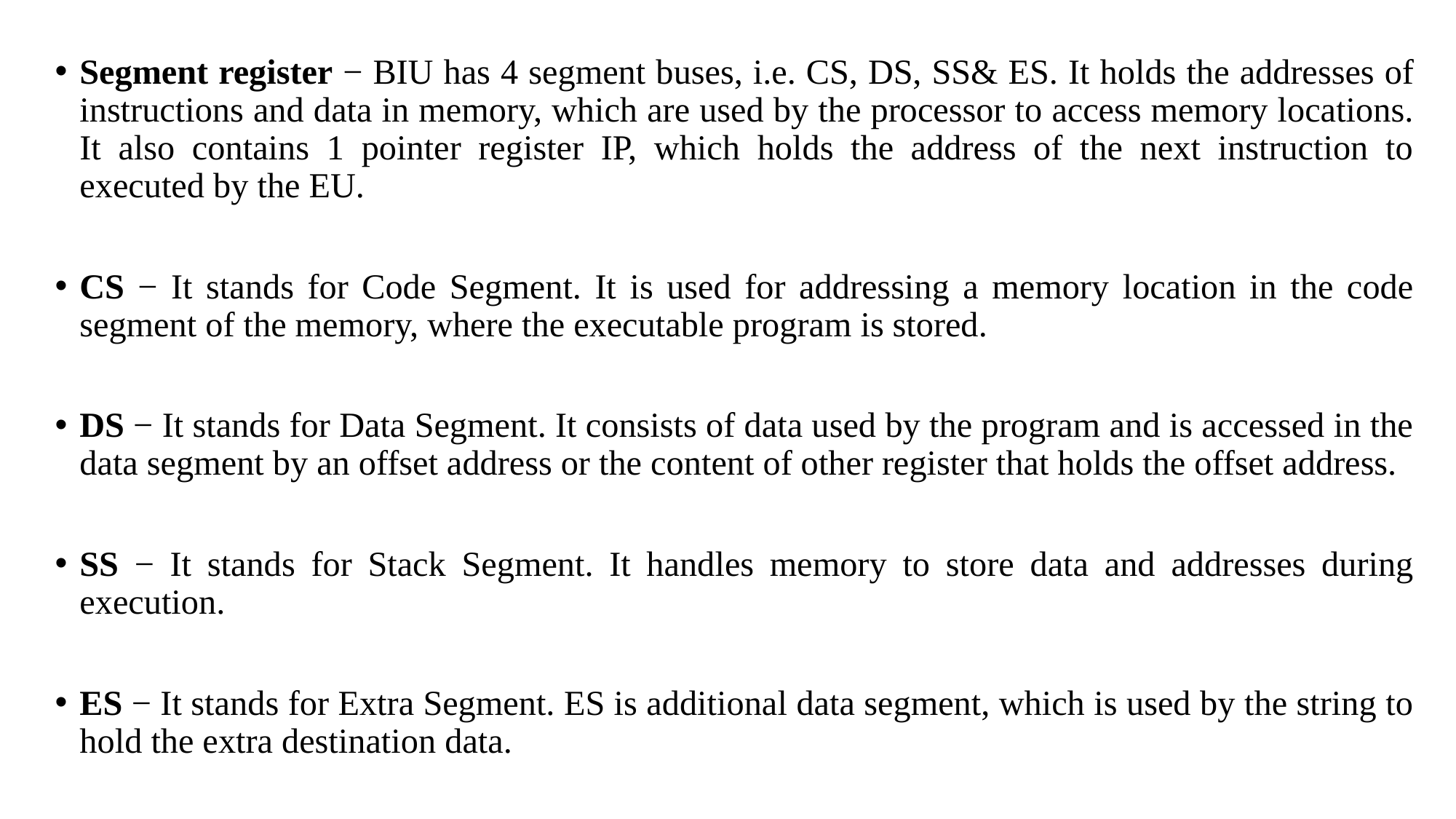

Segment register − BIU has 4 segment buses, i.e. CS, DS, SS& ES. It holds the addresses of instructions and data in memory, which are used by the processor to access memory locations. It also contains 1 pointer register IP, which holds the address of the next instruction to executed by the EU.

CS − It stands for Code Segment. It is used for addressing a memory location in the code segment of the memory, where the executable program is stored.

DS − It stands for Data Segment. It consists of data used by the program and is accessed in the data segment by an offset address or the content of other register that holds the offset address.

SS − It stands for Stack Segment. It handles memory to store data and addresses during execution.

ES − It stands for Extra Segment. ES is additional data segment, which is used by the string to hold the extra destination data.